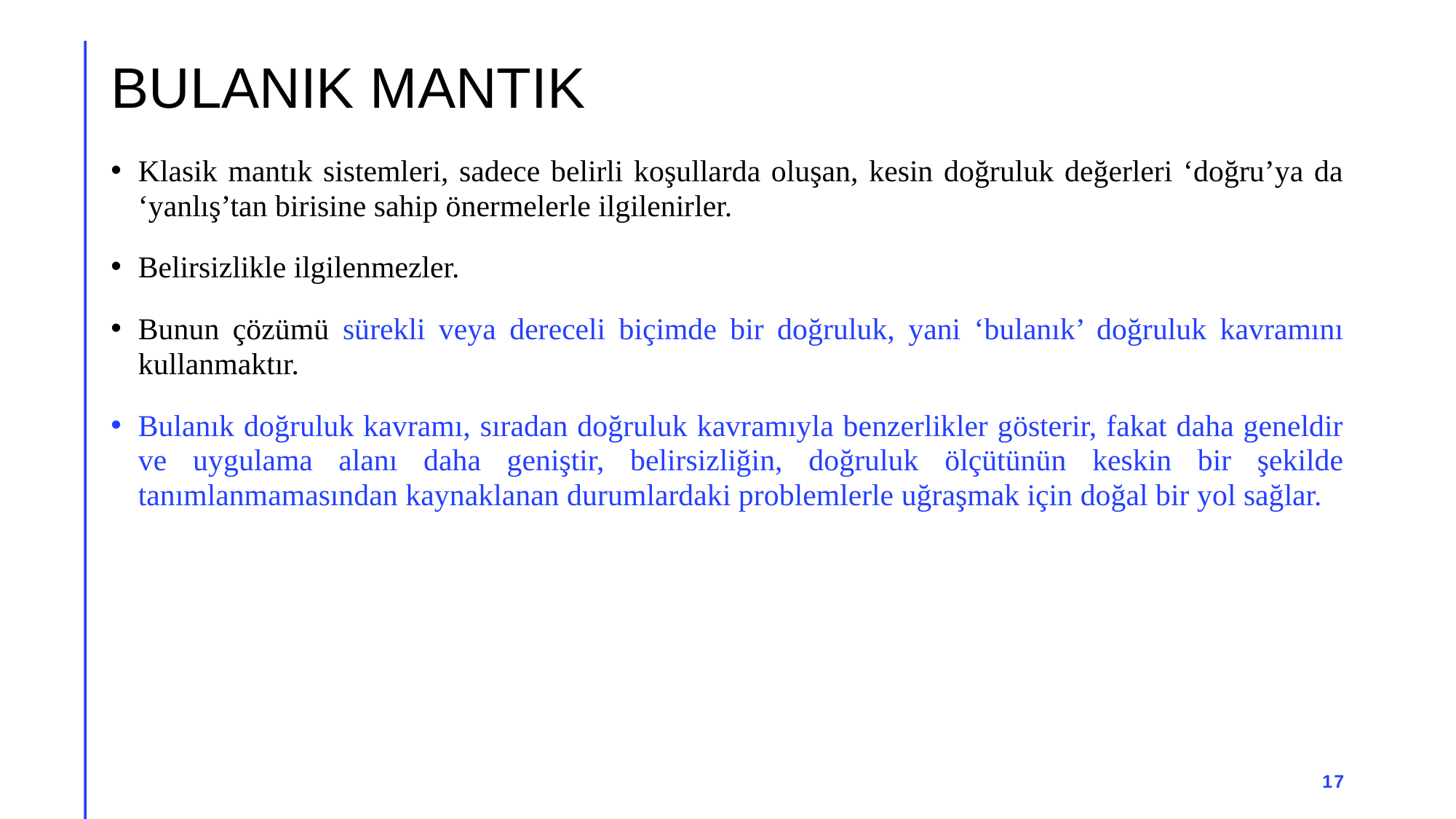

# BULANIK MANTIK
Klasik mantık sistemleri, sadece belirli koşullarda oluşan, kesin doğruluk değerleri ‘doğru’ya da ‘yanlış’tan birisine sahip önermelerle ilgilenirler.
Belirsizlikle ilgilenmezler.
Bunun çözümü sürekli veya dereceli biçimde bir doğruluk, yani ‘bulanık’ doğruluk kavramını kullanmaktır.
Bulanık doğruluk kavramı, sıradan doğruluk kavramıyla benzerlikler gösterir, fakat daha geneldir ve uygulama alanı daha geniştir, belirsizliğin, doğruluk ölçütünün keskin bir şekilde tanımlanmamasından kaynaklanan durumlardaki problemlerle uğraşmak için doğal bir yol sağlar.
17